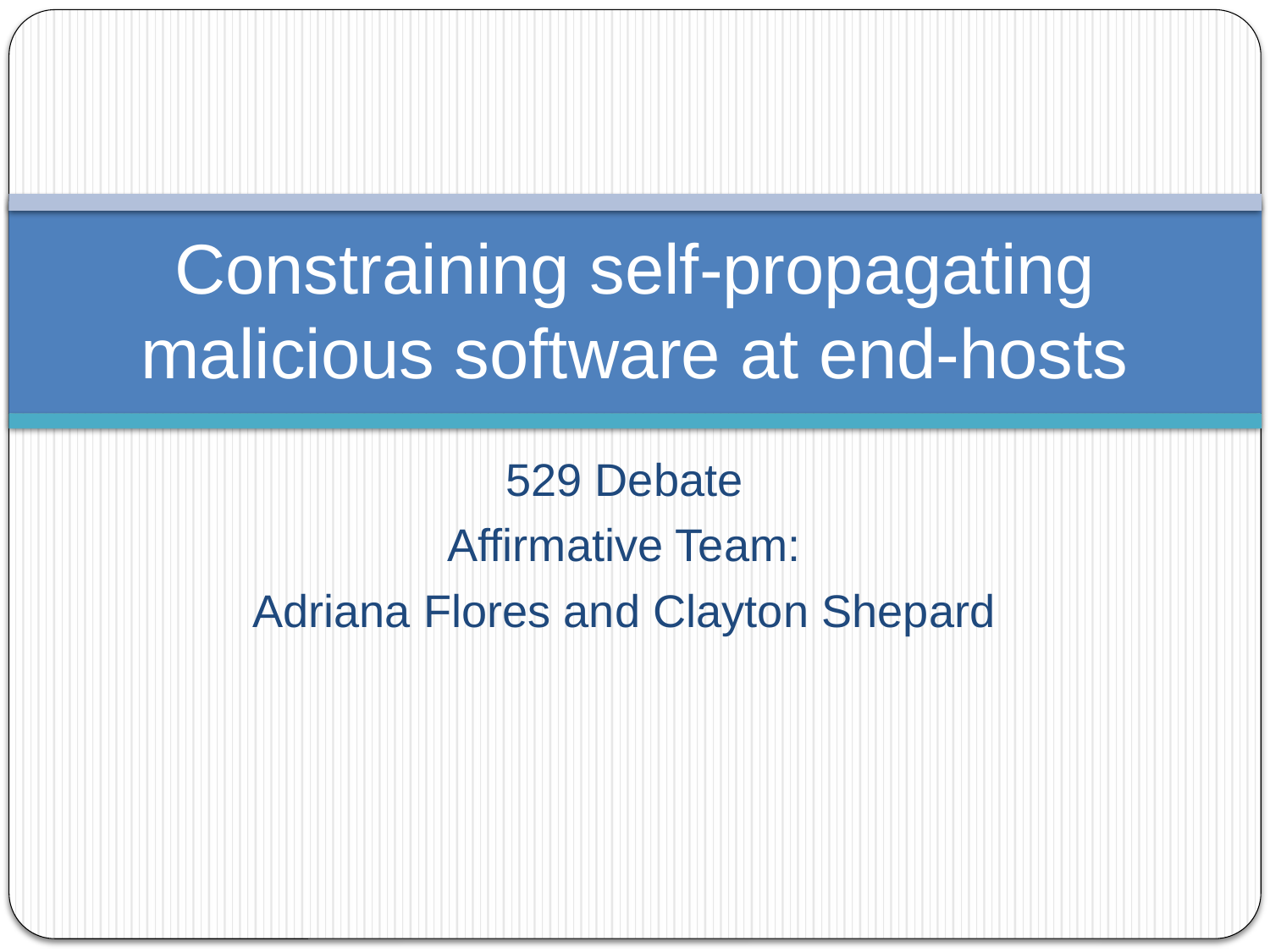

# Constraining self-propagating malicious software at end-hosts
529 Debate
Affirmative Team:
Adriana Flores and Clayton Shepard